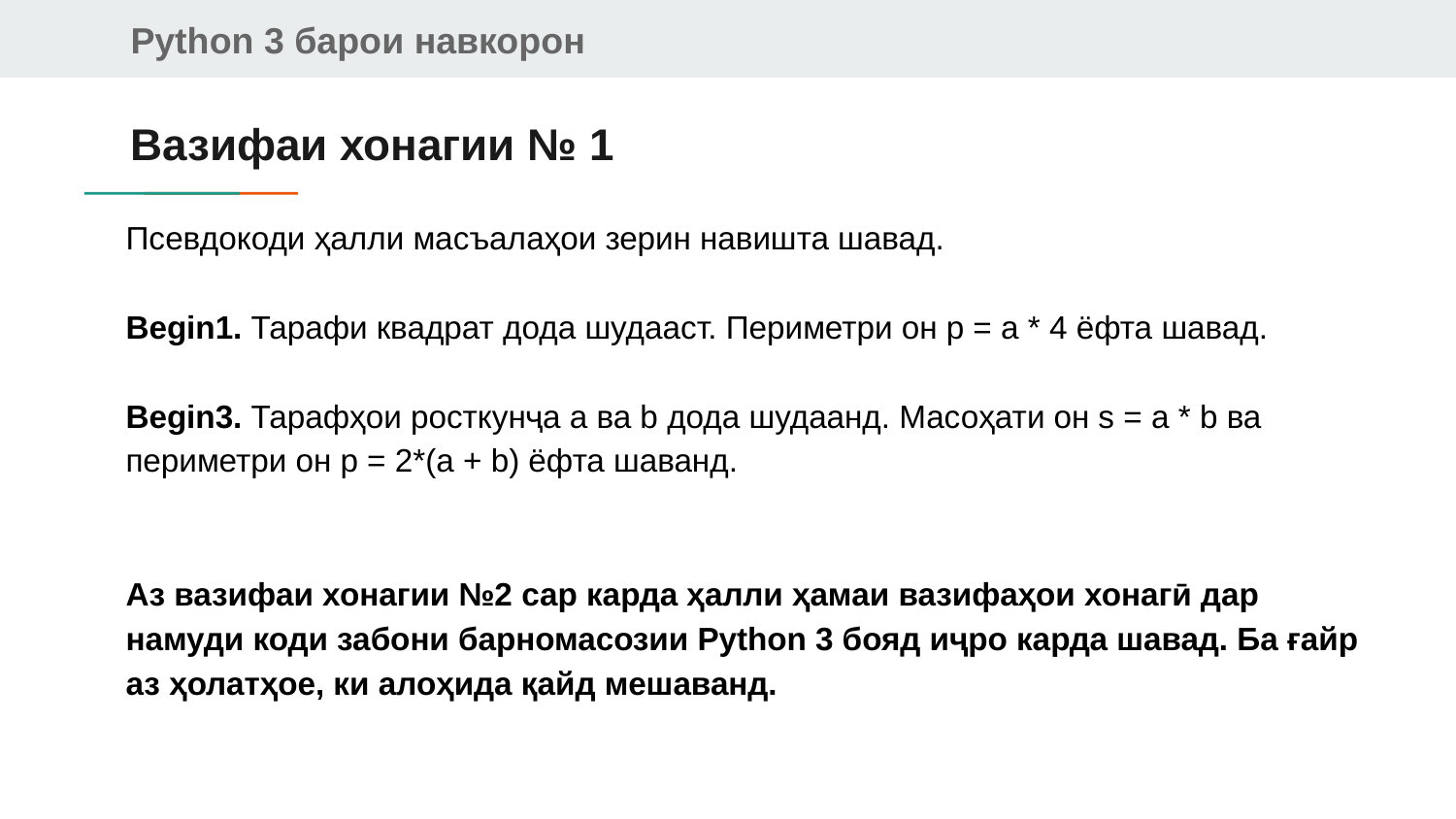

# Вазифаи хонагии № 1
Псевдокоди ҳалли масъалаҳои зерин навишта шавад.
Begin1. Тарафи квадрат дода шудааст. Периметри он p = a * 4 ёфта шавад.

Begin3. Тарафҳои росткунҷа a ва b дода шудаанд. Масоҳати он s = a * b ва периметри он p = 2*(a + b) ёфта шаванд.

Аз вазифаи хонагии №2 сар карда ҳалли ҳамаи вазифаҳои хонагӣ дар намуди коди забони барномасозии Python 3 бояд иҷро карда шавад. Ба ғайр аз ҳолатҳое, ки алоҳида қайд мешаванд.